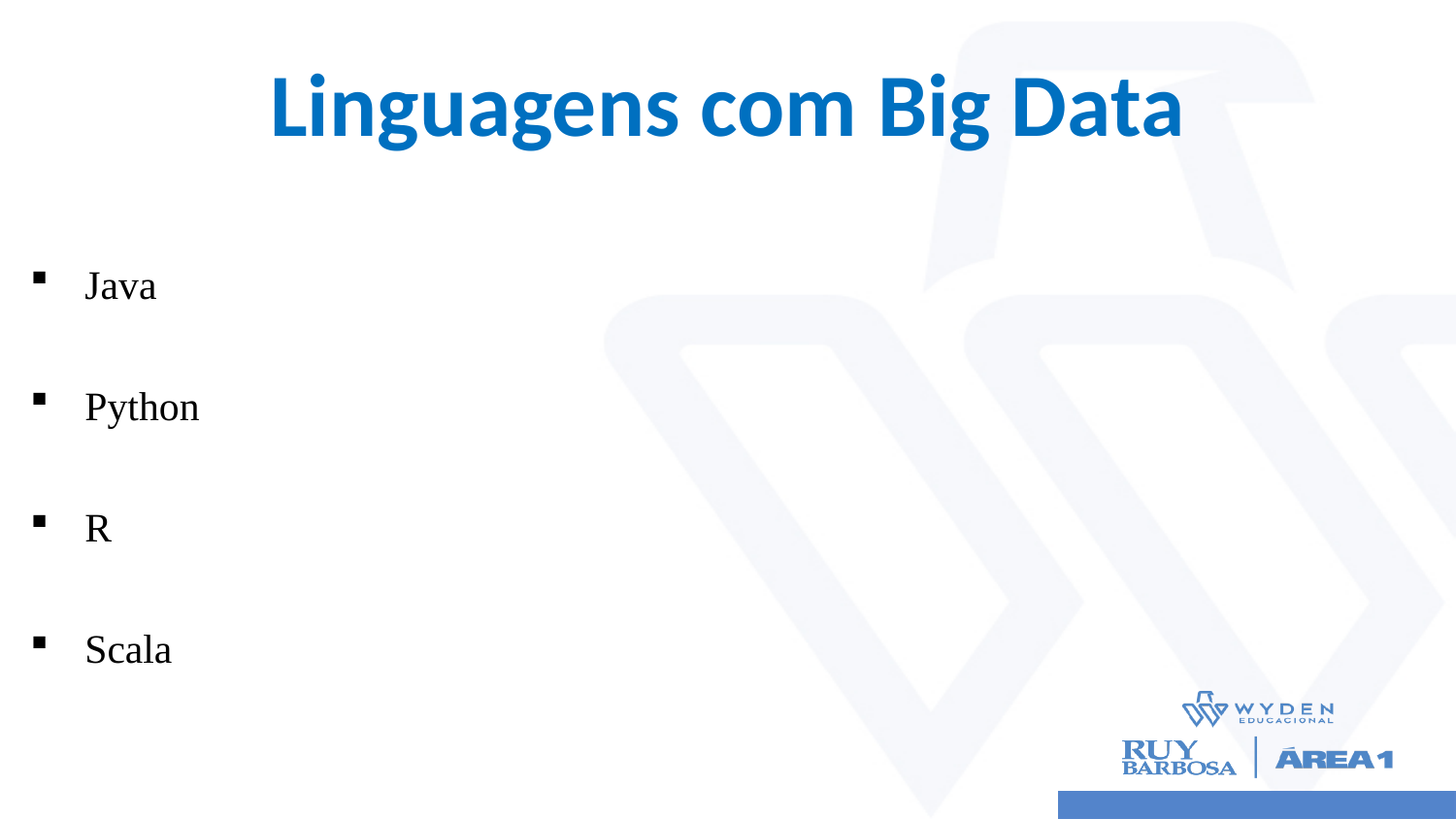

# Linguagens com Big Data

Java

Python

R

Scala